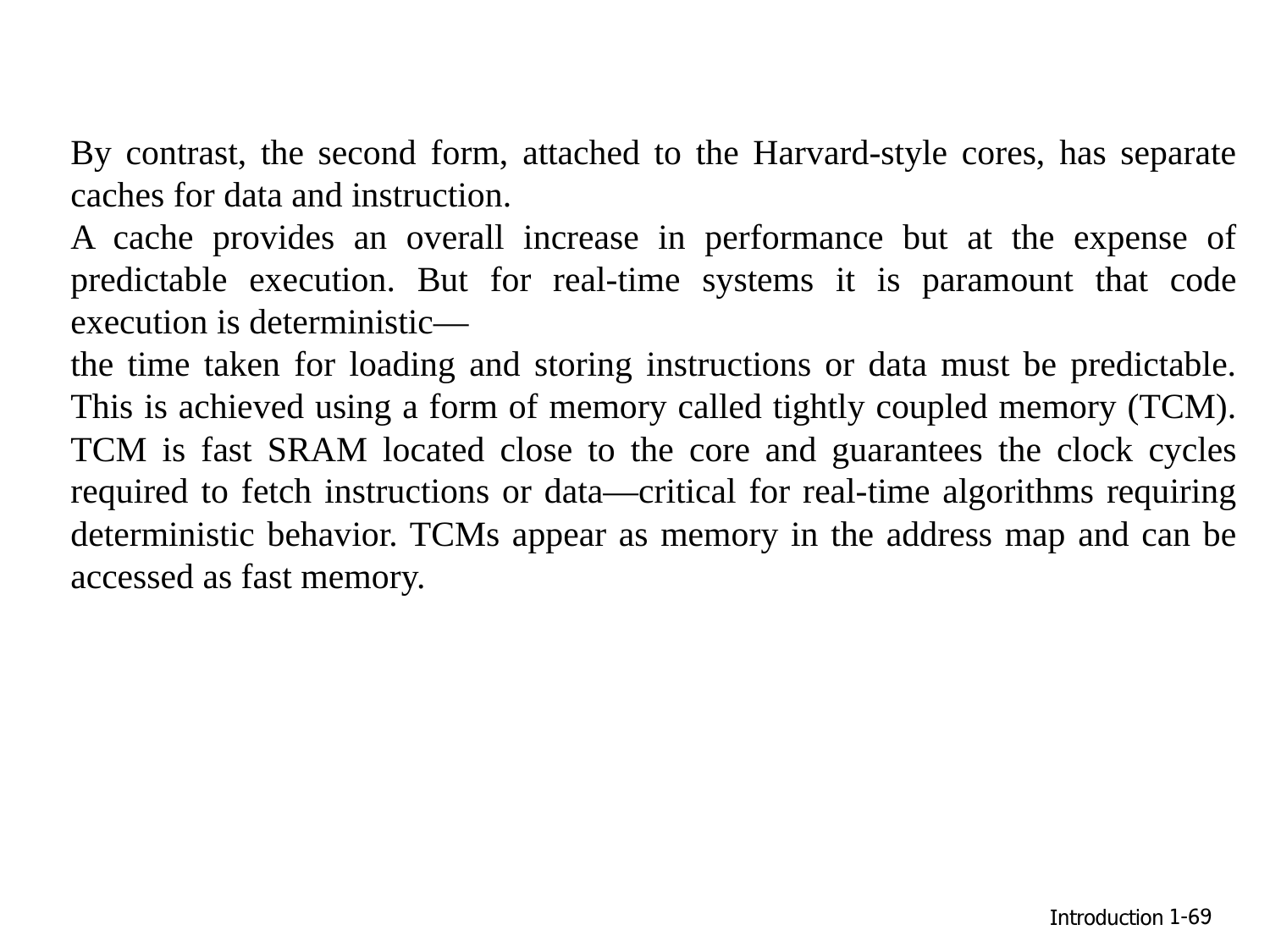

By contrast, the second form, attached to the Harvard-style cores, has separate caches for data and instruction.
A cache provides an overall increase in performance but at the expense of predictable execution. But for real-time systems it is paramount that code execution is deterministic—
the time taken for loading and storing instructions or data must be predictable. This is achieved using a form of memory called tightly coupled memory (TCM). TCM is fast SRAM located close to the core and guarantees the clock cycles required to fetch instructions or data—critical for real-time algorithms requiring deterministic behavior. TCMs appear as memory in the address map and can be accessed as fast memory.
1-69
Introduction